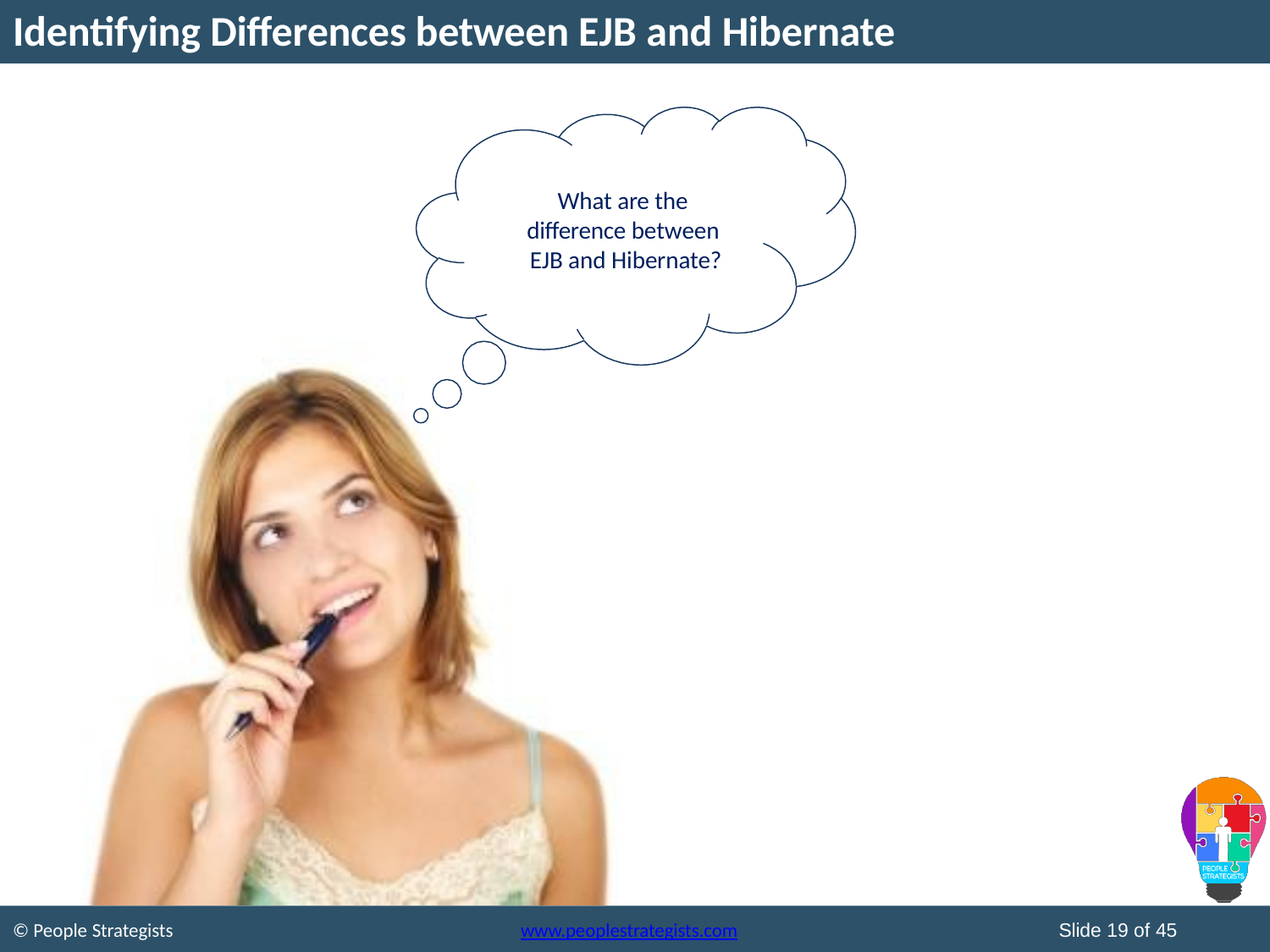

# Identifying Differences between EJB and Hibernate

What are the  difference between  EJB and Hibernate?

Slide 19 of 45
© People Strategists
www.peoplestrategists.com